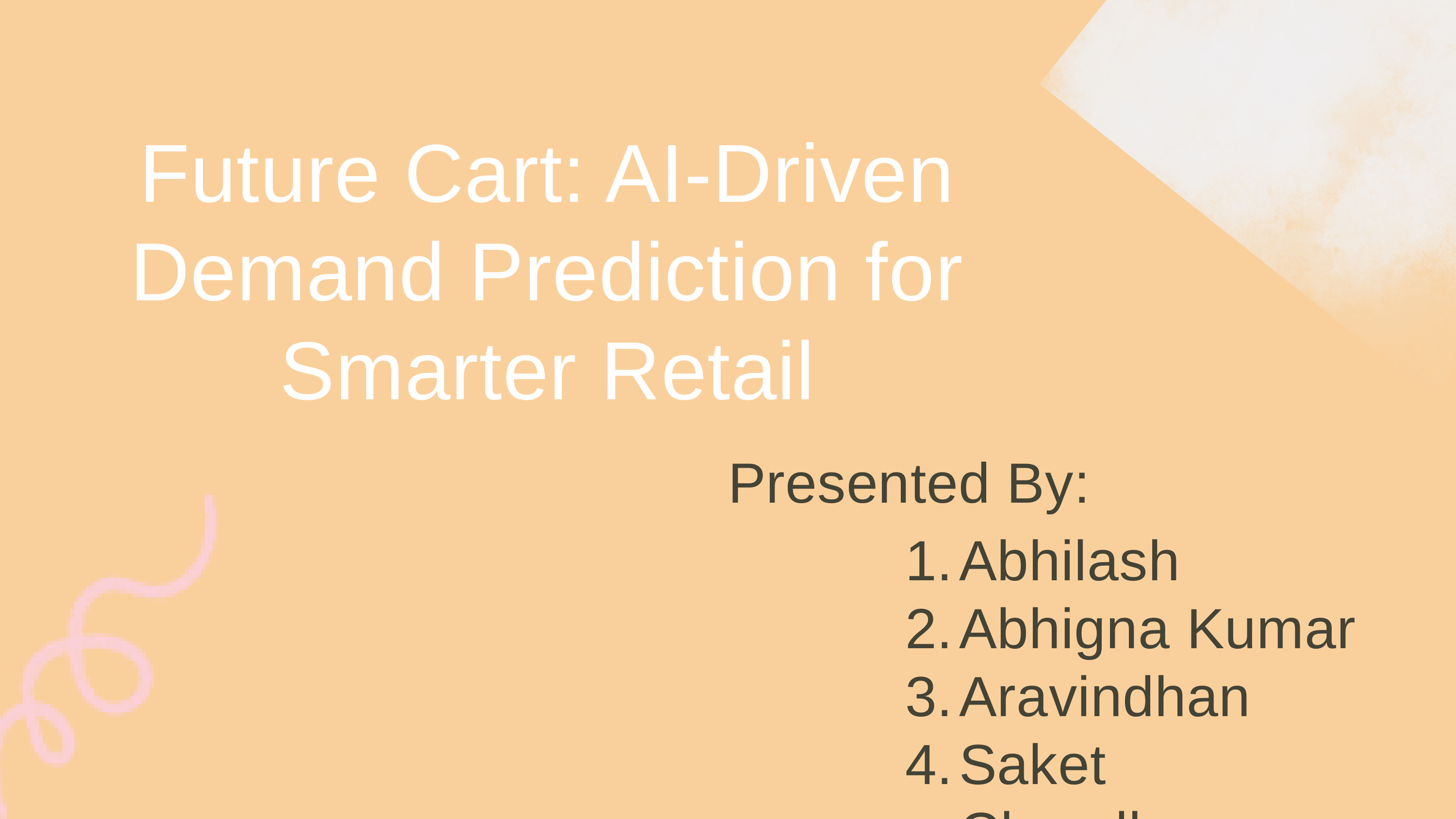

Future Cart: AI-Driven Demand Prediction for Smarter Retail
Presented By:

Abhilash
Abhigna Kumar
Aravindhan
Saket Chaudhary